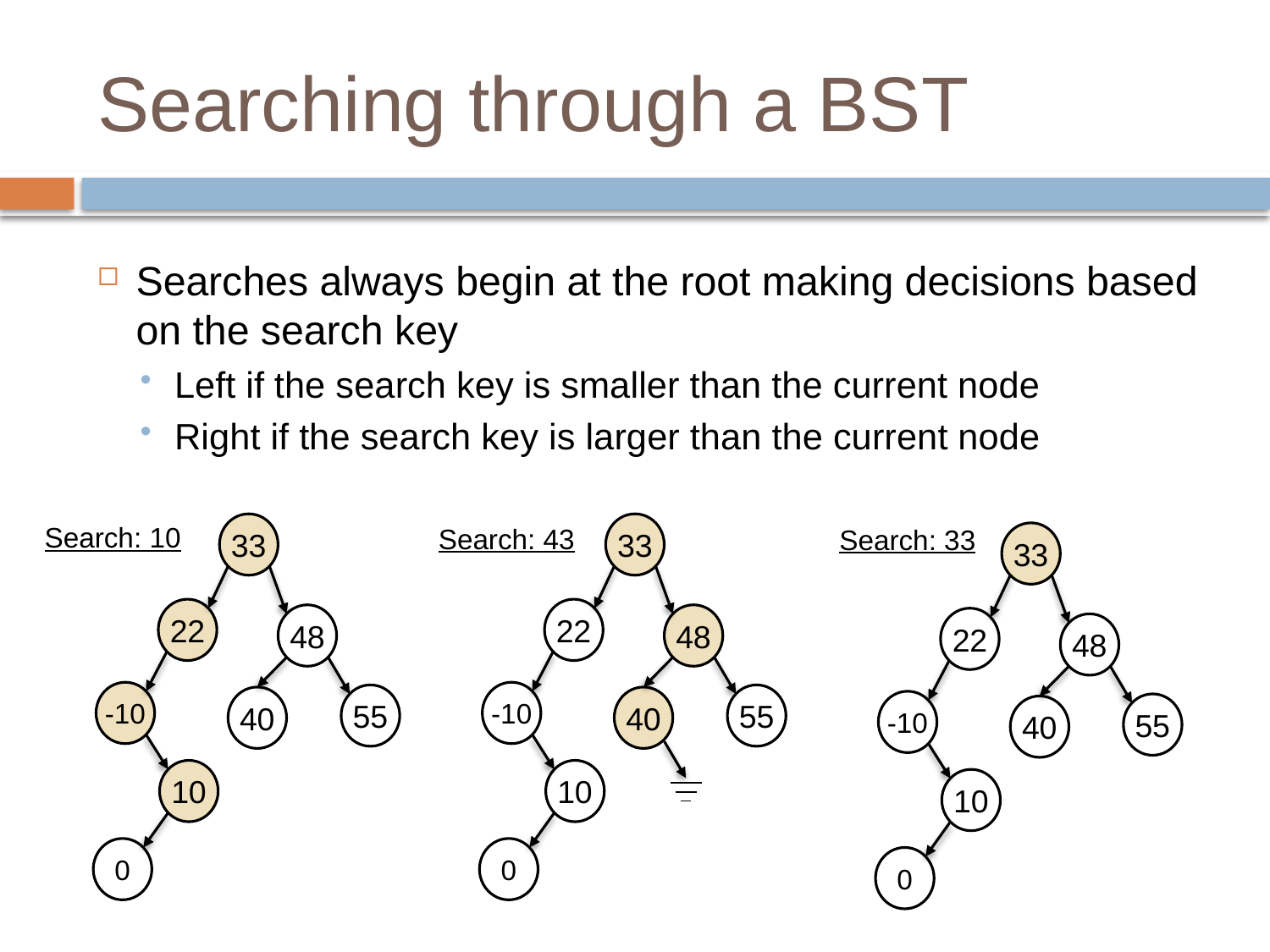

# Searching through a BST
Searches always begin at the root making decisions based on the search key
Left if the search key is smaller than the current node
Right if the search key is larger than the current node

Search: 10
33
33
Search: 43
Search: 33
33
22
22
48
48
22
48
-10
-10
55
55
40
40
-10
55
40
10
10
10
0
0
0